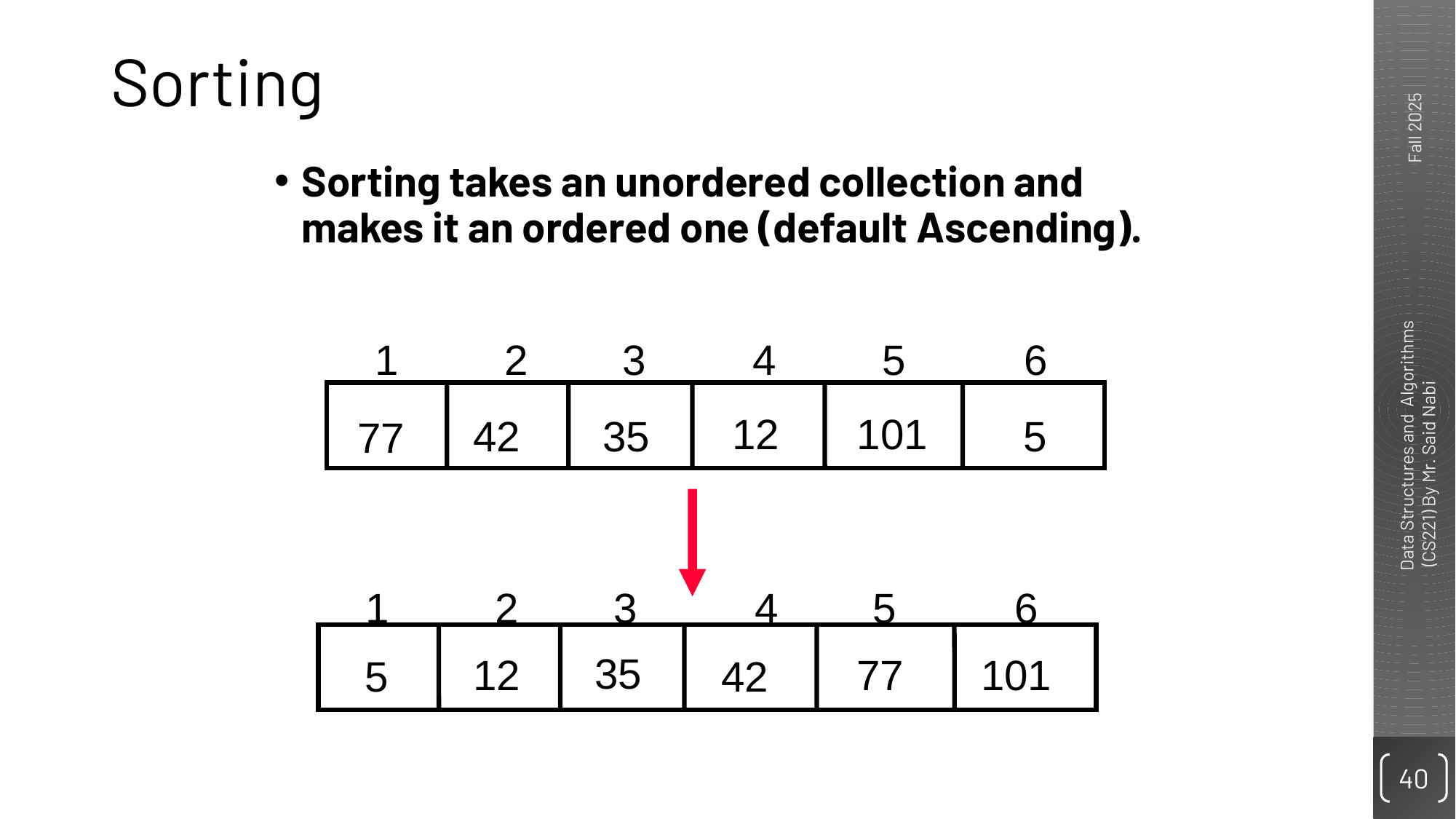

# Sorting
Sorting takes an unordered collection and makes it an ordered one (default Ascending).
1         2        3         4         5          6

101
12
42
35
5
77

1         2        3          4        5          6

35
12
77
101
5
42